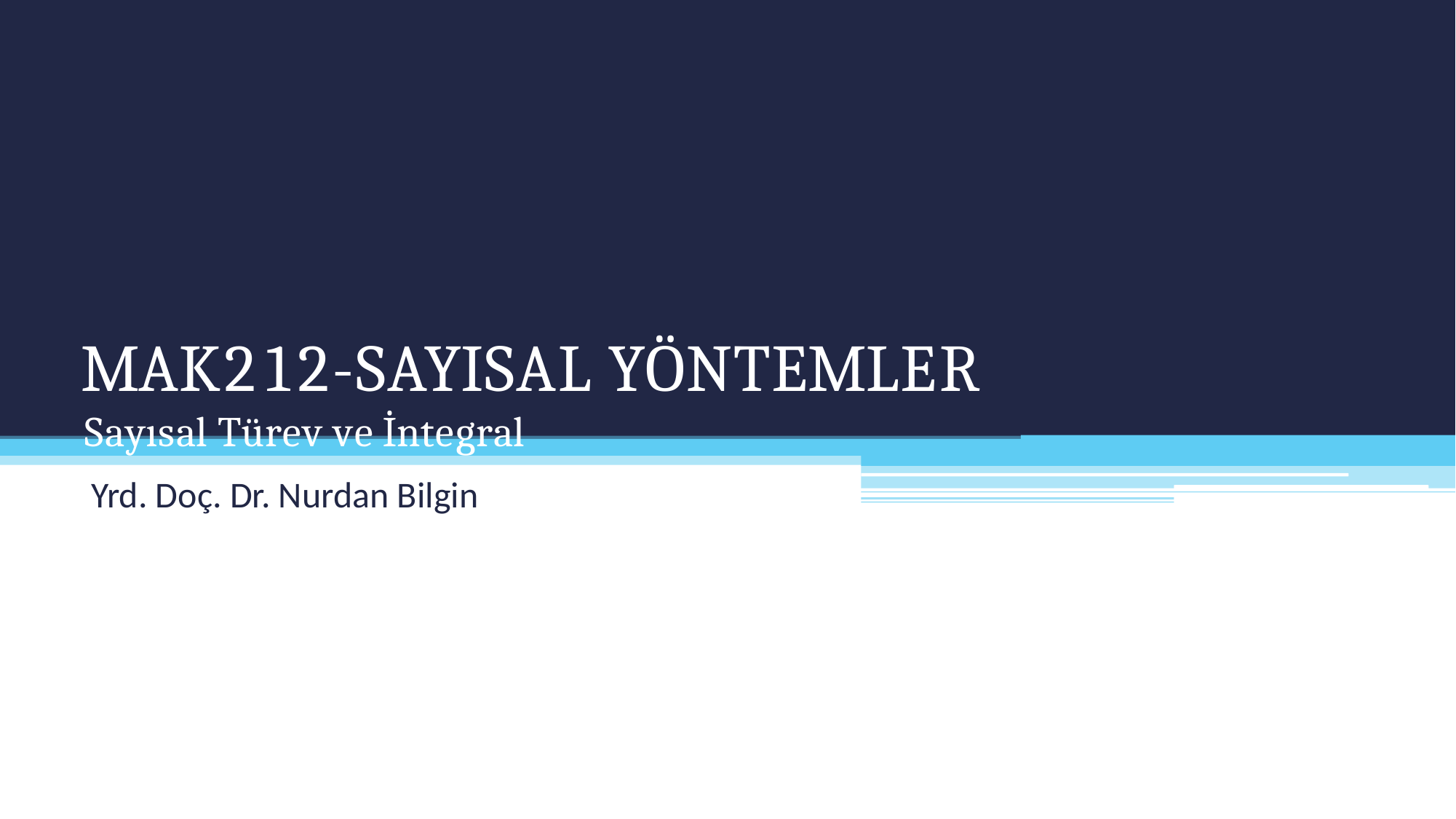

# MAK212-SAYISAL YÖNTEMLER Sayısal Türev ve İntegral
Yrd. Doç. Dr. Nurdan Bilgin